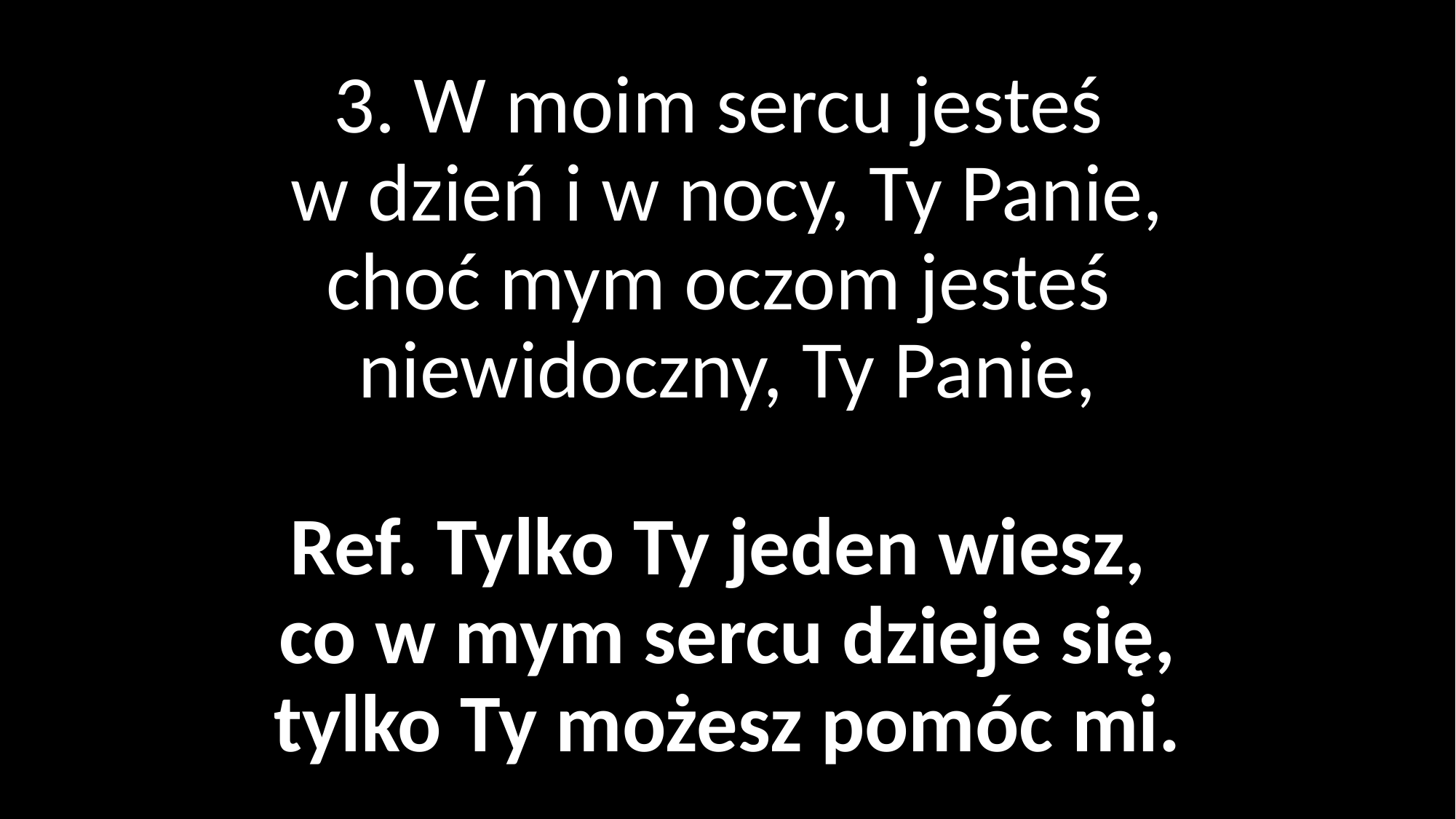

# 3. W moim sercu jesteś w dzień i w nocy, Ty Panie, choć mym oczom jesteś niewidoczny, Ty Panie, Ref. Tylko Ty jeden wiesz, co w mym sercu dzieje się, tylko Ty możesz pomóc mi.